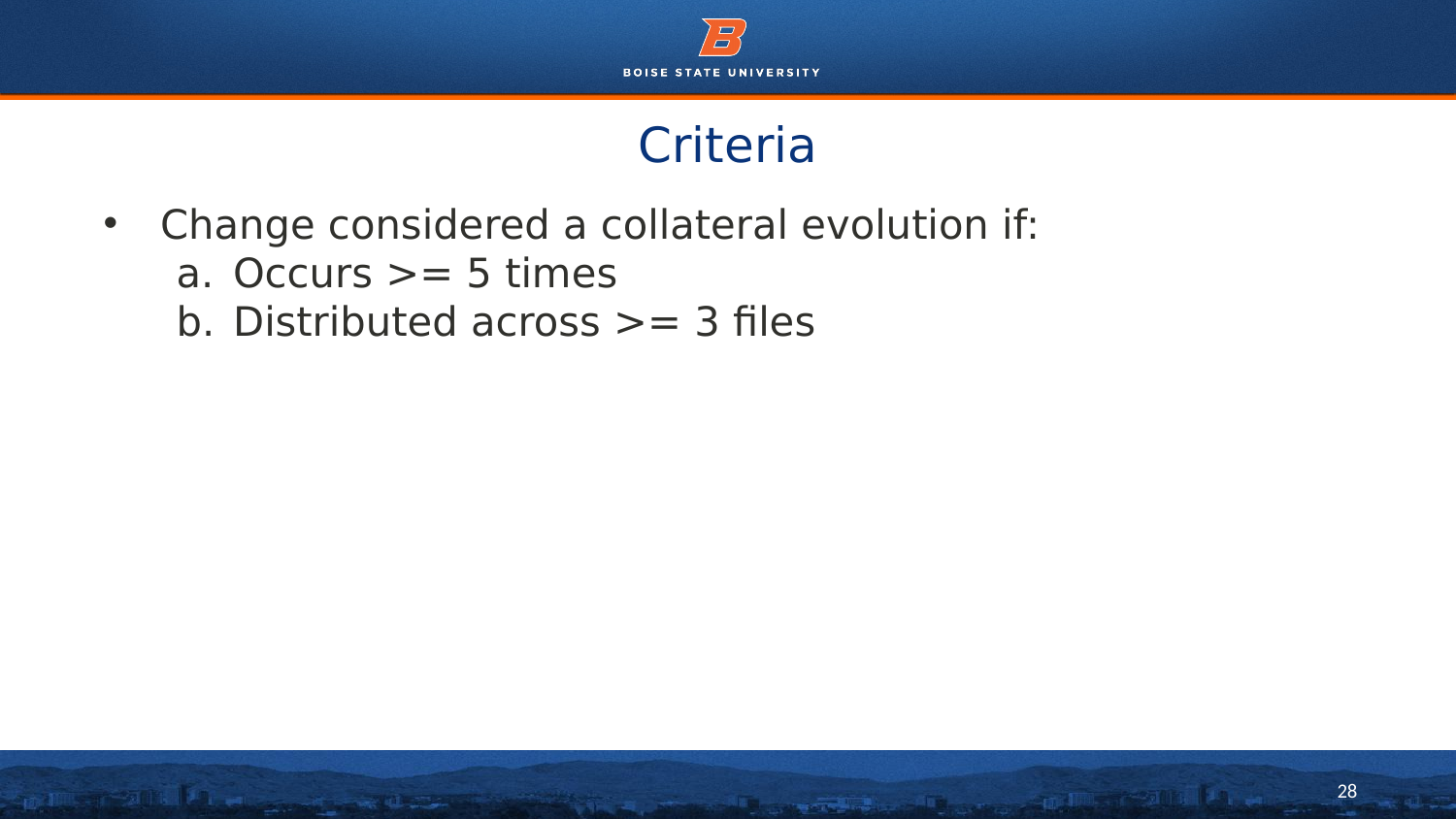

# Criteria
Change considered a collateral evolution if:
Occurs >= 5 times
Distributed across >= 3 files